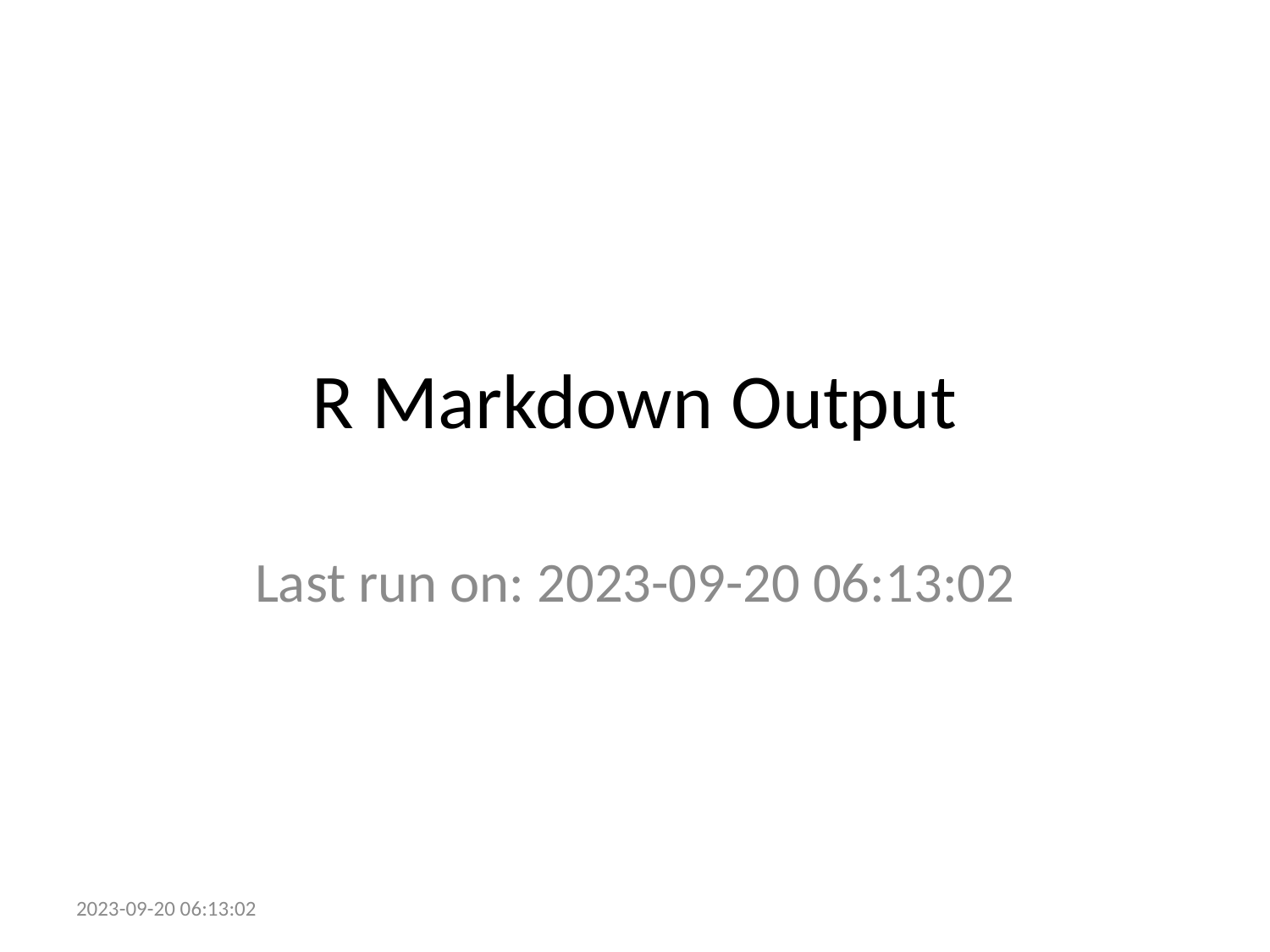

# R Markdown Output
Last run on: 2023-09-20 06:13:02
2023-09-20 06:13:02